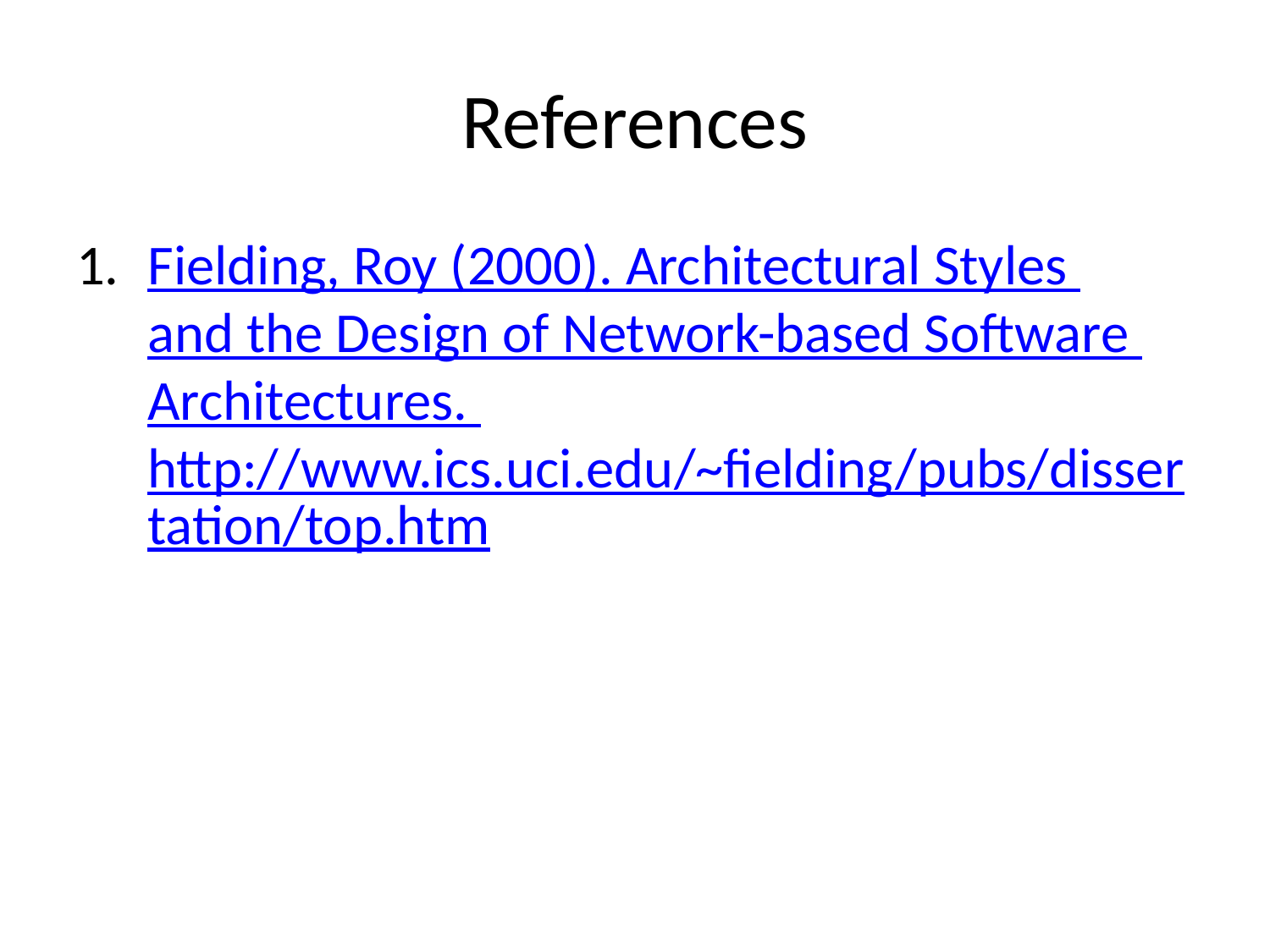

# References
Fielding, Roy (2000). Architectural Styles and the Design of Network-based Software Architectures. http://www.ics.uci.edu/~fielding/pubs/dissertation/top.htm